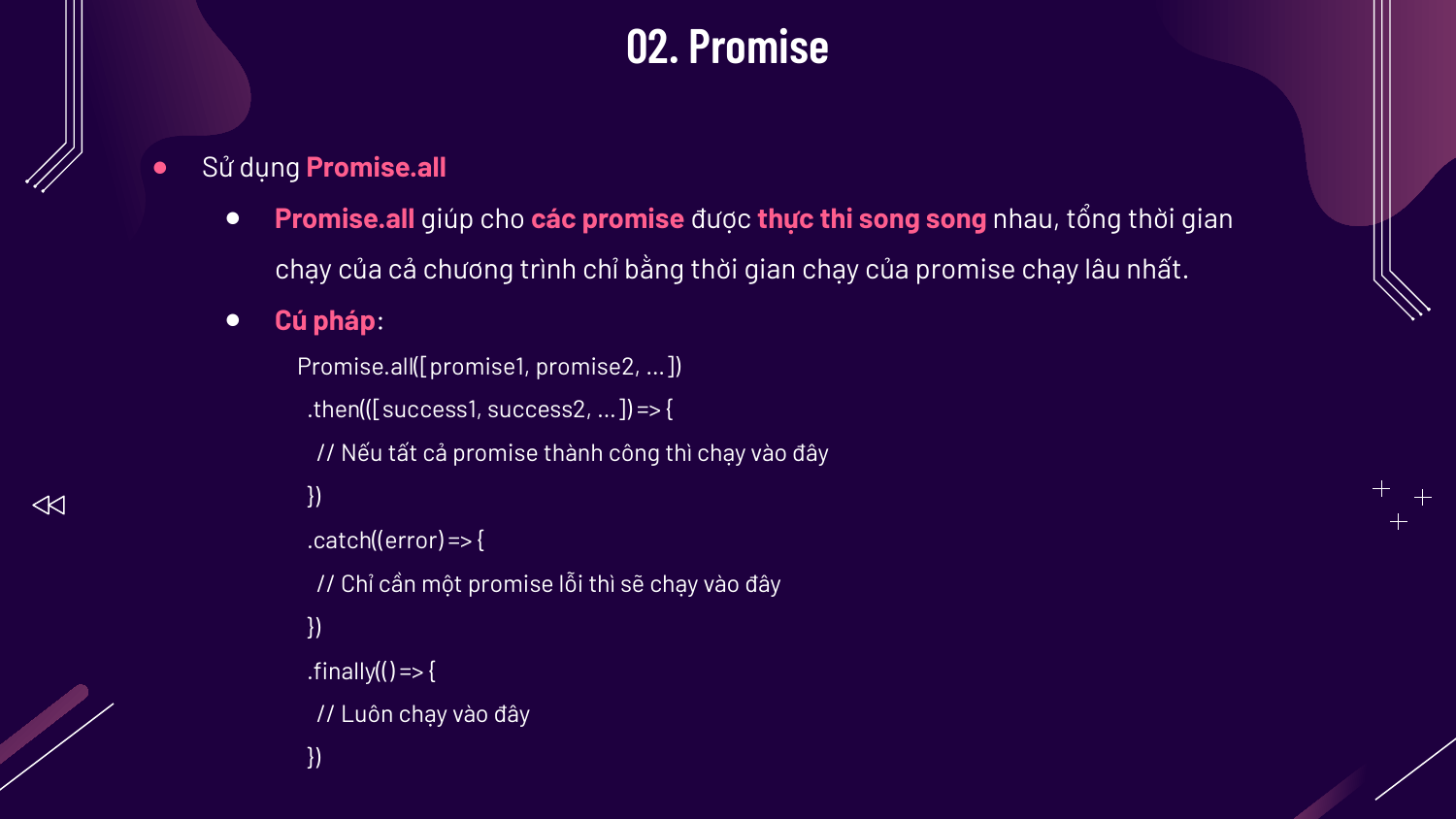

# 02. Promise
Sử dụng Promise.all
Promise.all giúp cho các promise được thực thi song song nhau, tổng thời gian chạy của cả chương trình chỉ bằng thời gian chạy của promise chạy lâu nhất.
Cú pháp:
Promise.all([promise1, promise2, …])
  .then(([success1, success2, …]) => {
    // Nếu tất cả promise thành công thì chạy vào đây
  })
  .catch((error) => {
    // Chỉ cần một promise lỗi thì sẽ chạy vào đây
  })
  .finally(() => {
    // Luôn chạy vào đây
  })